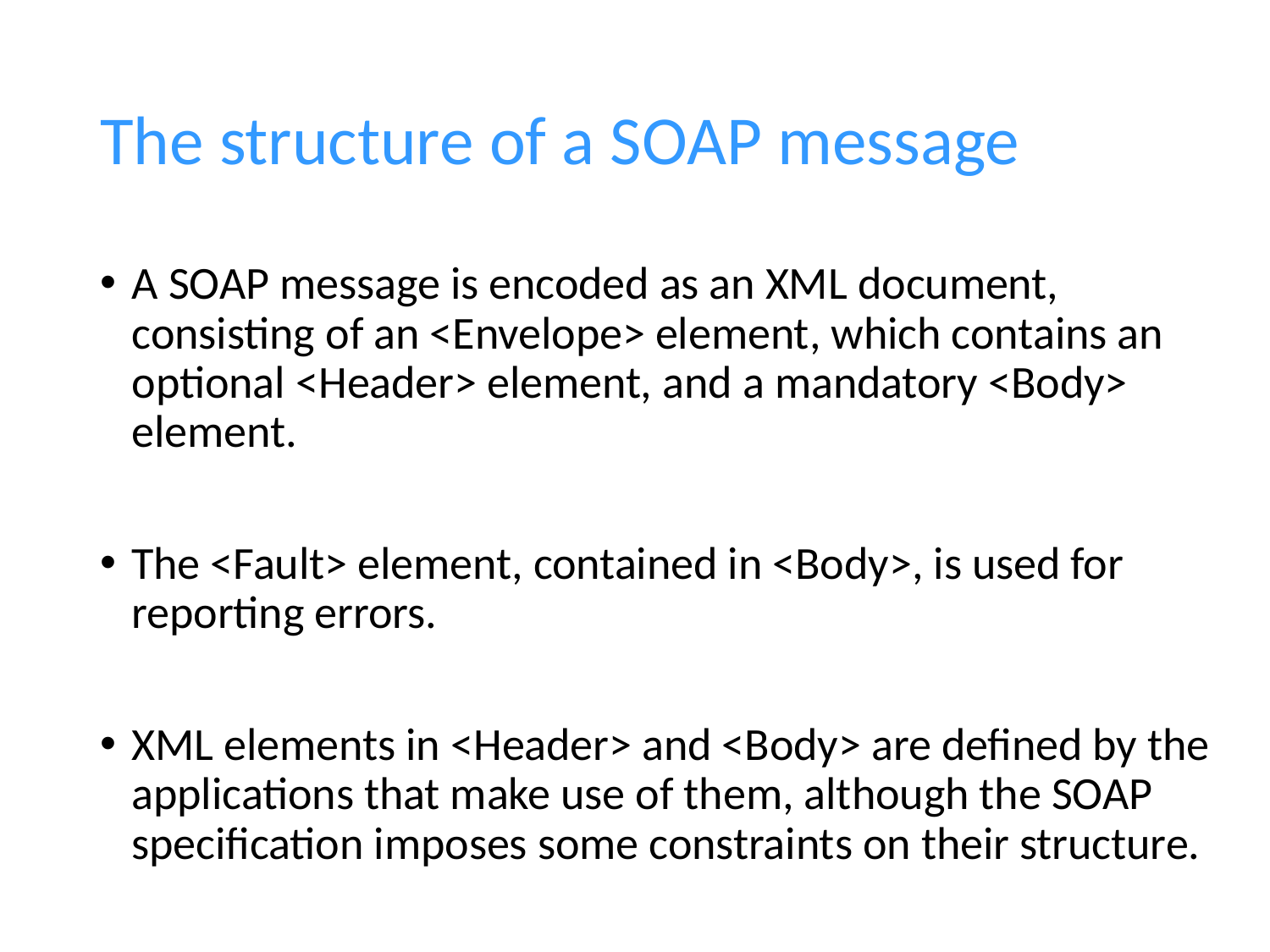

# The structure of a SOAP message
A SOAP message is encoded as an XML document, consisting of an <Envelope> element, which contains an optional <Header> element, and a mandatory <Body> element.

The <Fault> element, contained in <Body>, is used for reporting errors.

XML elements in <Header> and <Body> are defined by the applications that make use of them, although the SOAP specification imposes some constraints on their structure.